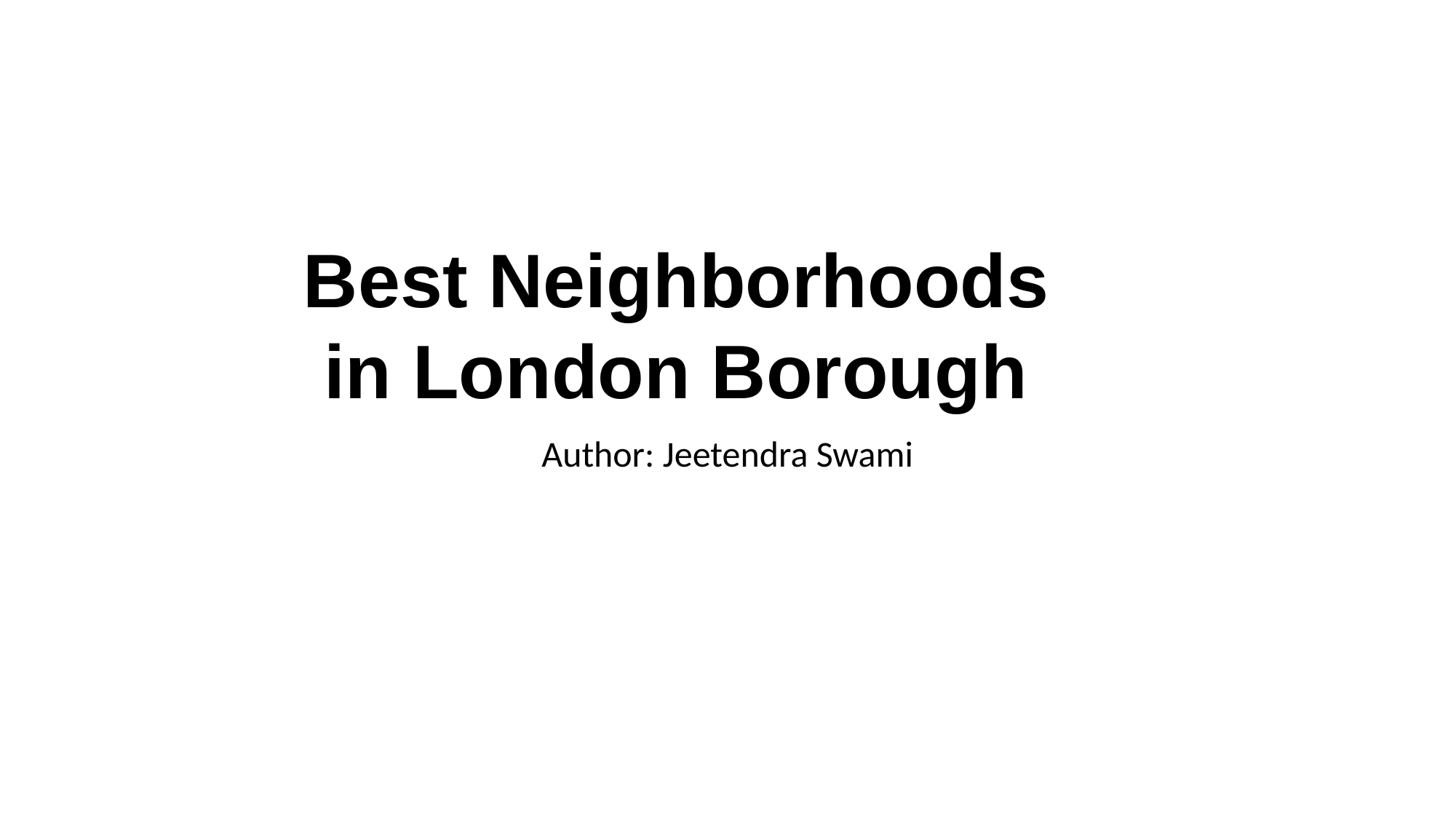

# Best Neighborhoods in London Borough
Author: Jeetendra Swami